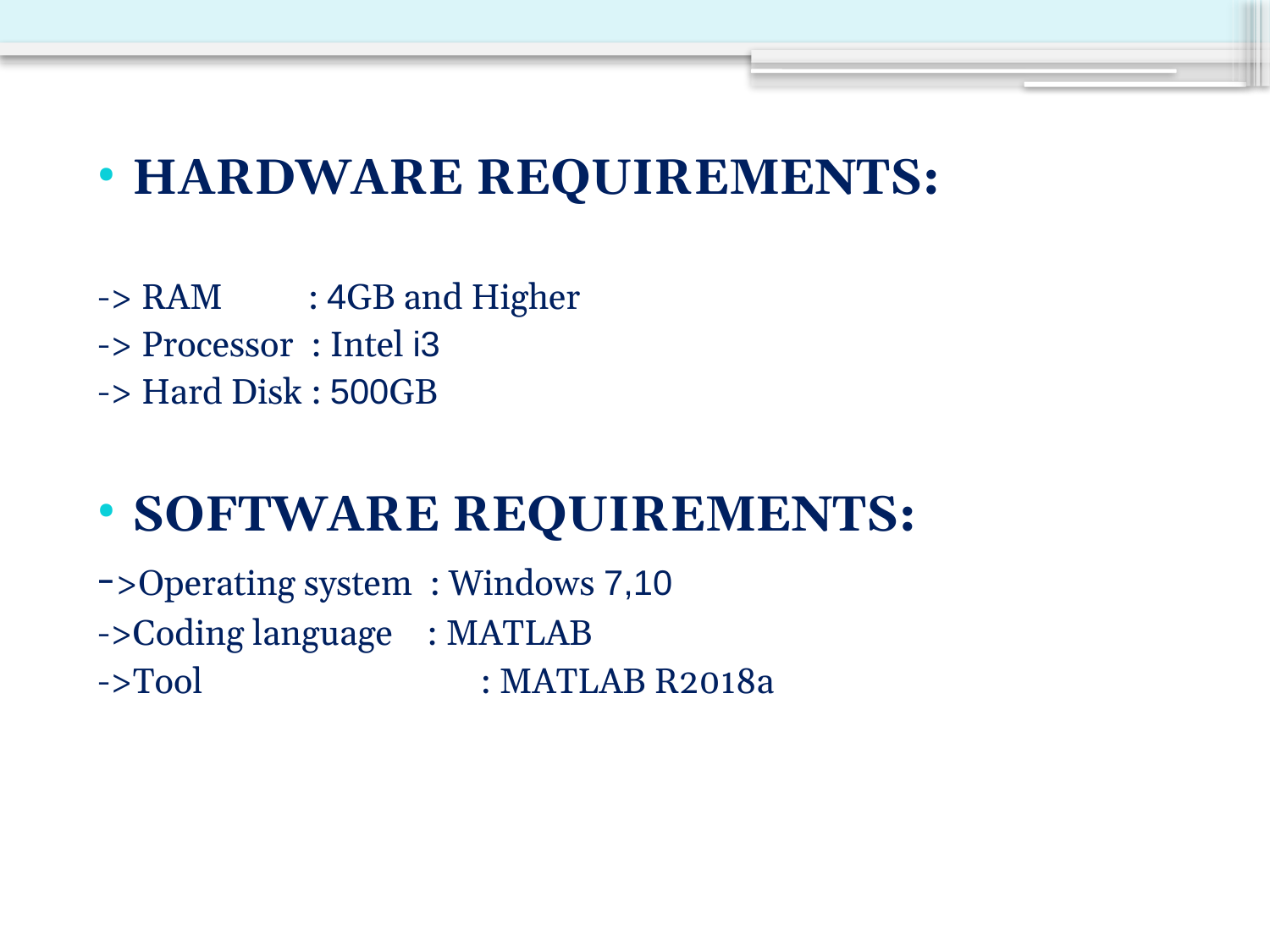

HARDWARE REQUIREMENTS:

-> RAM          : 4GB and Higher
-> Processor  : Intel i3
-> Hard Disk : 500GB

SOFTWARE REQUIREMENTS:
->Operating system  : Windows 7,10
->Coding language    : MATLAB
->Tool		           : MATLAB R2018a